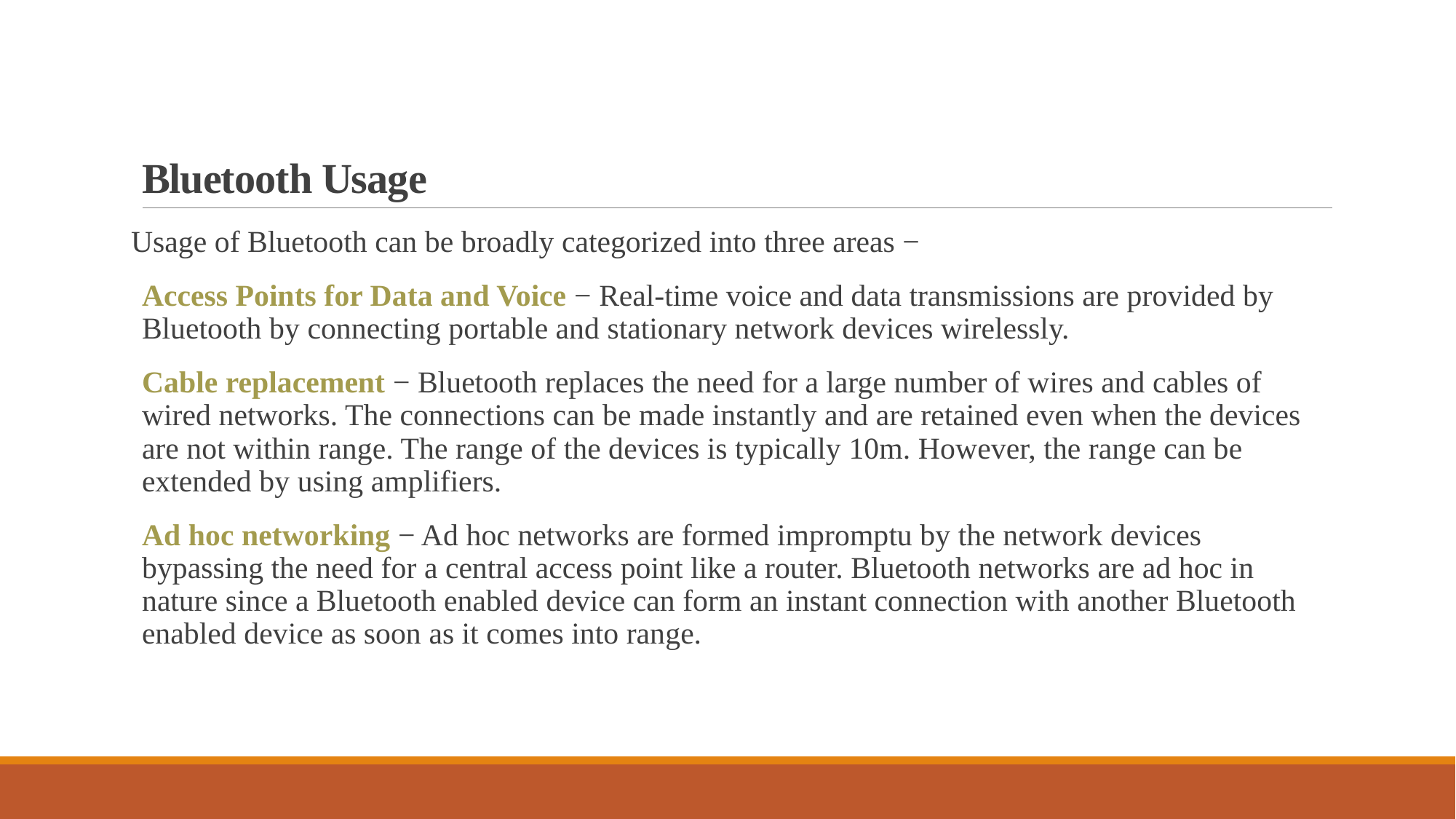

# Bluetooth Usage
Usage of Bluetooth can be broadly categorized into three areas −
Access Points for Data and Voice − Real-time voice and data transmissions are provided by Bluetooth by connecting portable and stationary network devices wirelessly.
Cable replacement − Bluetooth replaces the need for a large number of wires and cables of wired networks. The connections can be made instantly and are retained even when the devices are not within range. The range of the devices is typically 10m. However, the range can be extended by using amplifiers.
Ad hoc networking − Ad hoc networks are formed impromptu by the network devices bypassing the need for a central access point like a router. Bluetooth networks are ad hoc in nature since a Bluetooth enabled device can form an instant connection with another Bluetooth enabled device as soon as it comes into range.